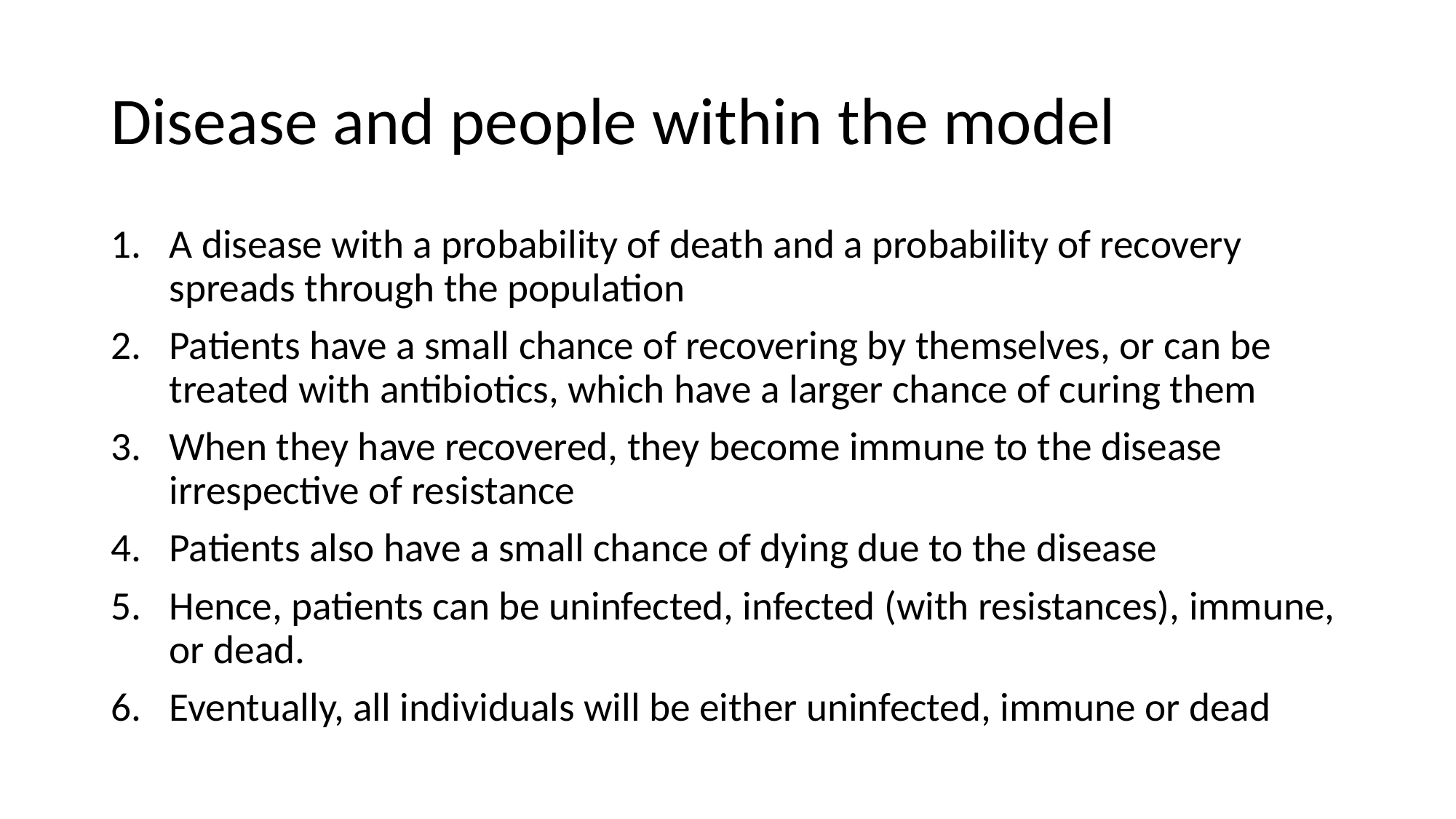

# Disease and people within the model
A disease with a probability of death and a probability of recovery spreads through the population
Patients have a small chance of recovering by themselves, or can be treated with antibiotics, which have a larger chance of curing them
When they have recovered, they become immune to the disease irrespective of resistance
Patients also have a small chance of dying due to the disease
Hence, patients can be uninfected, infected (with resistances), immune, or dead.
Eventually, all individuals will be either uninfected, immune or dead